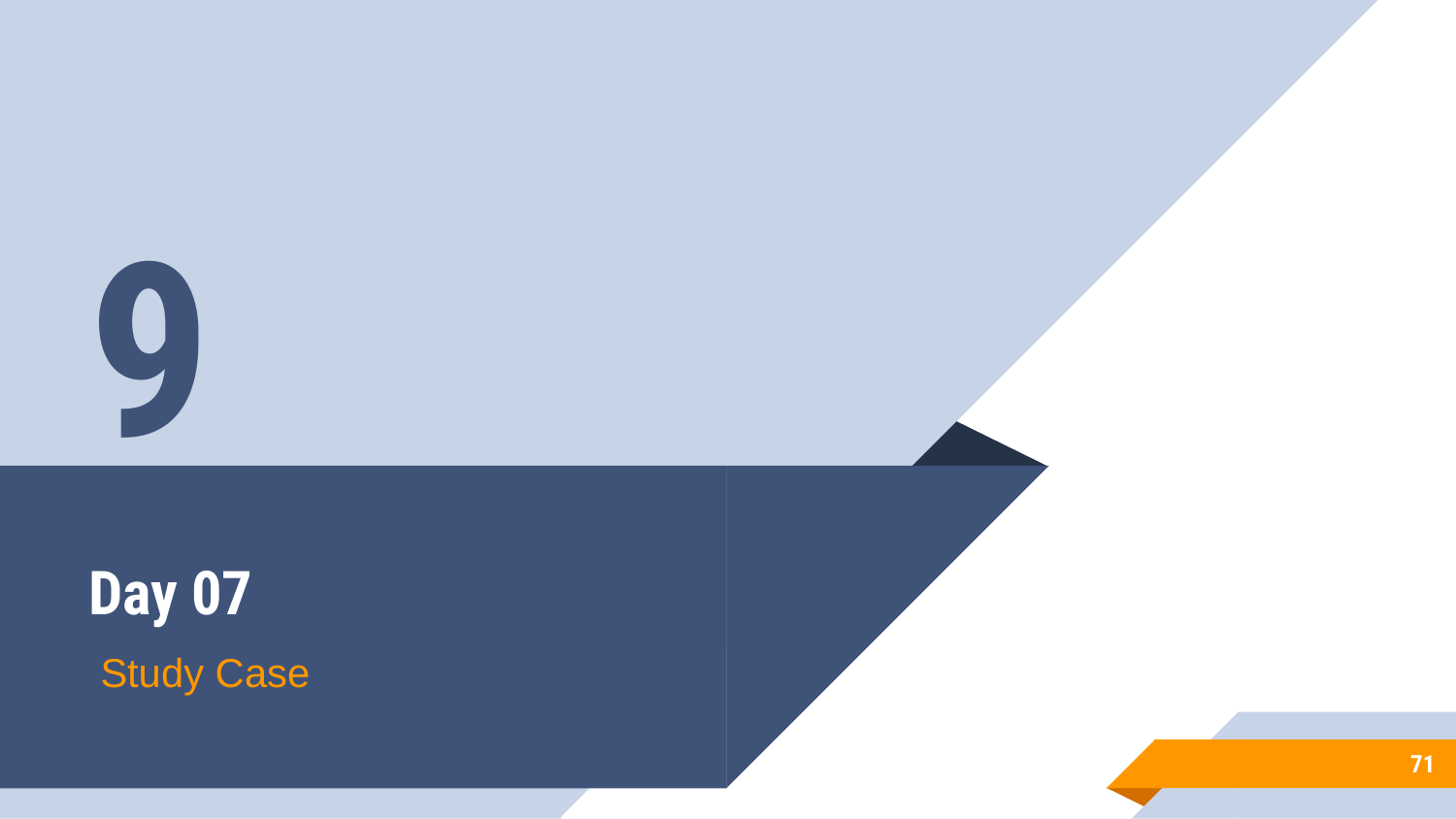

9
# Day 07
Study Case
71